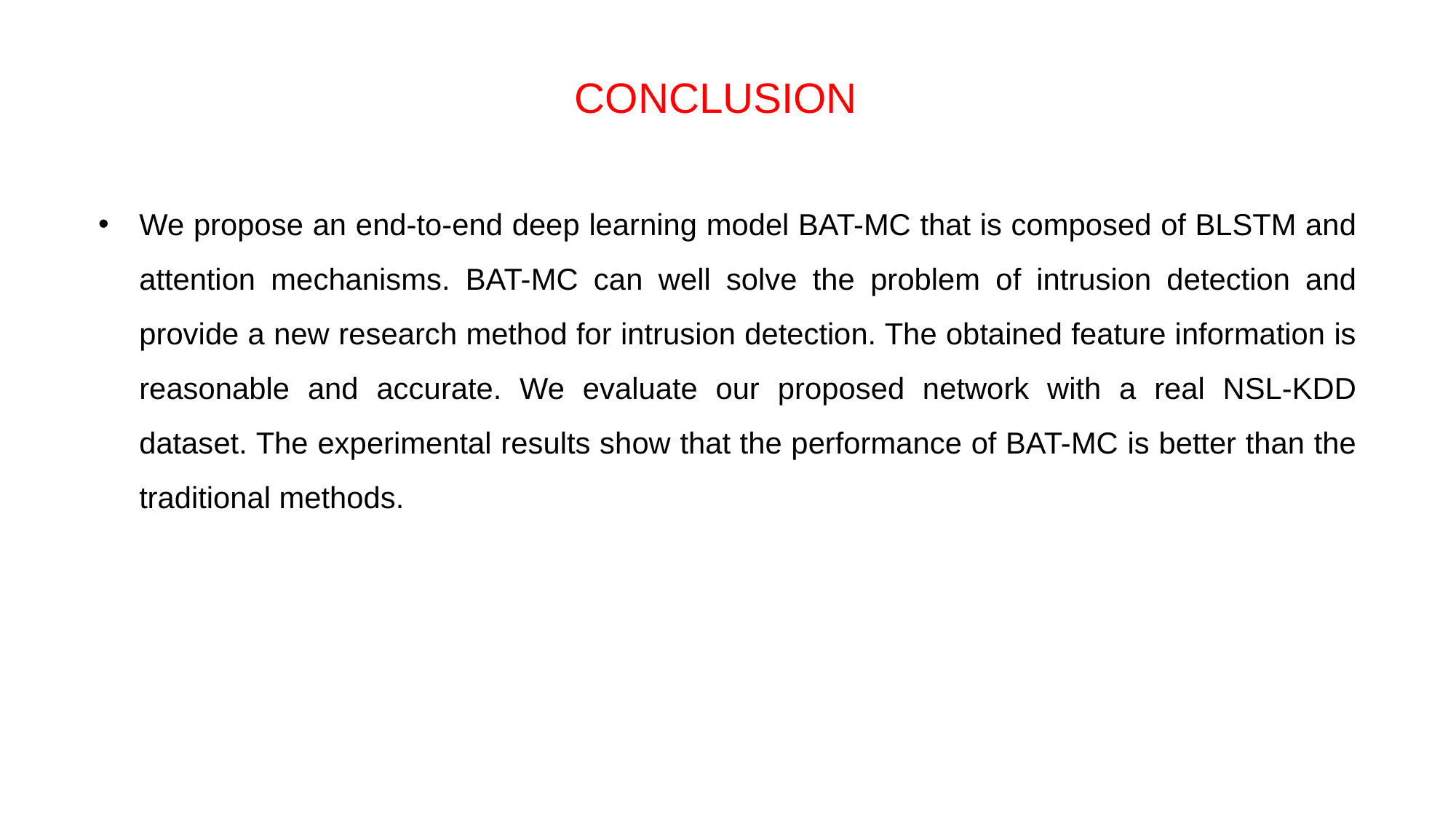

CONCLUSION
We propose an end-to-end deep learning model BAT-MC that is composed of BLSTM and attention mechanisms. BAT-MC can well solve the problem of intrusion detection and provide a new research method for intrusion detection. The obtained feature information is reasonable and accurate. We evaluate our proposed network with a real NSL-KDD dataset. The experimental results show that the performance of BAT-MC is better than the traditional methods.